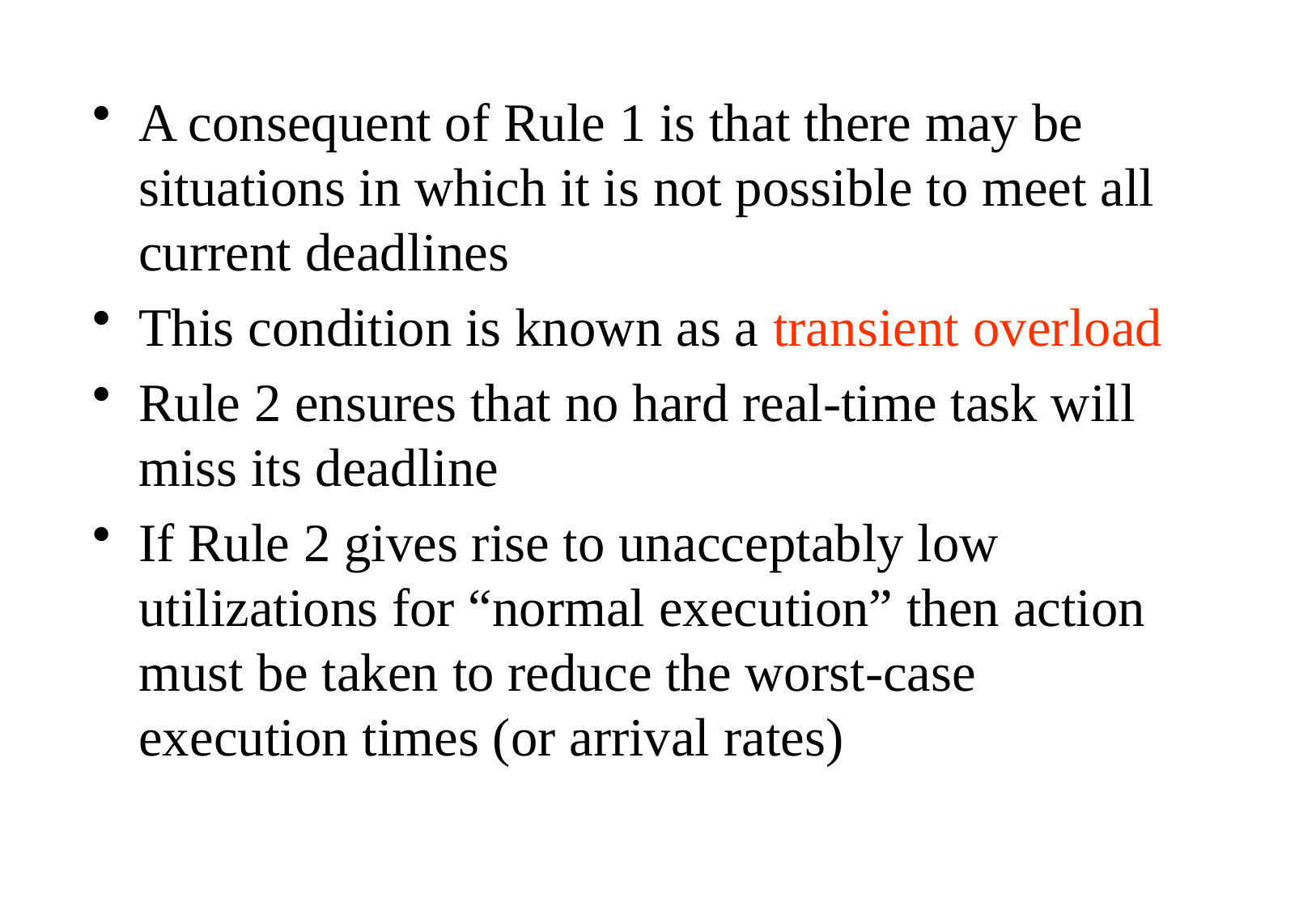

A consequent of Rule 1 is that there may be situations in which it is not possible to meet all current deadlines
This condition is known as a transient overload
Rule 2 ensures that no hard real-time task will miss its deadline
If Rule 2 gives rise to unacceptably low utilizations for “normal execution” then action must be taken to reduce the worst-case execution times (or arrival rates)